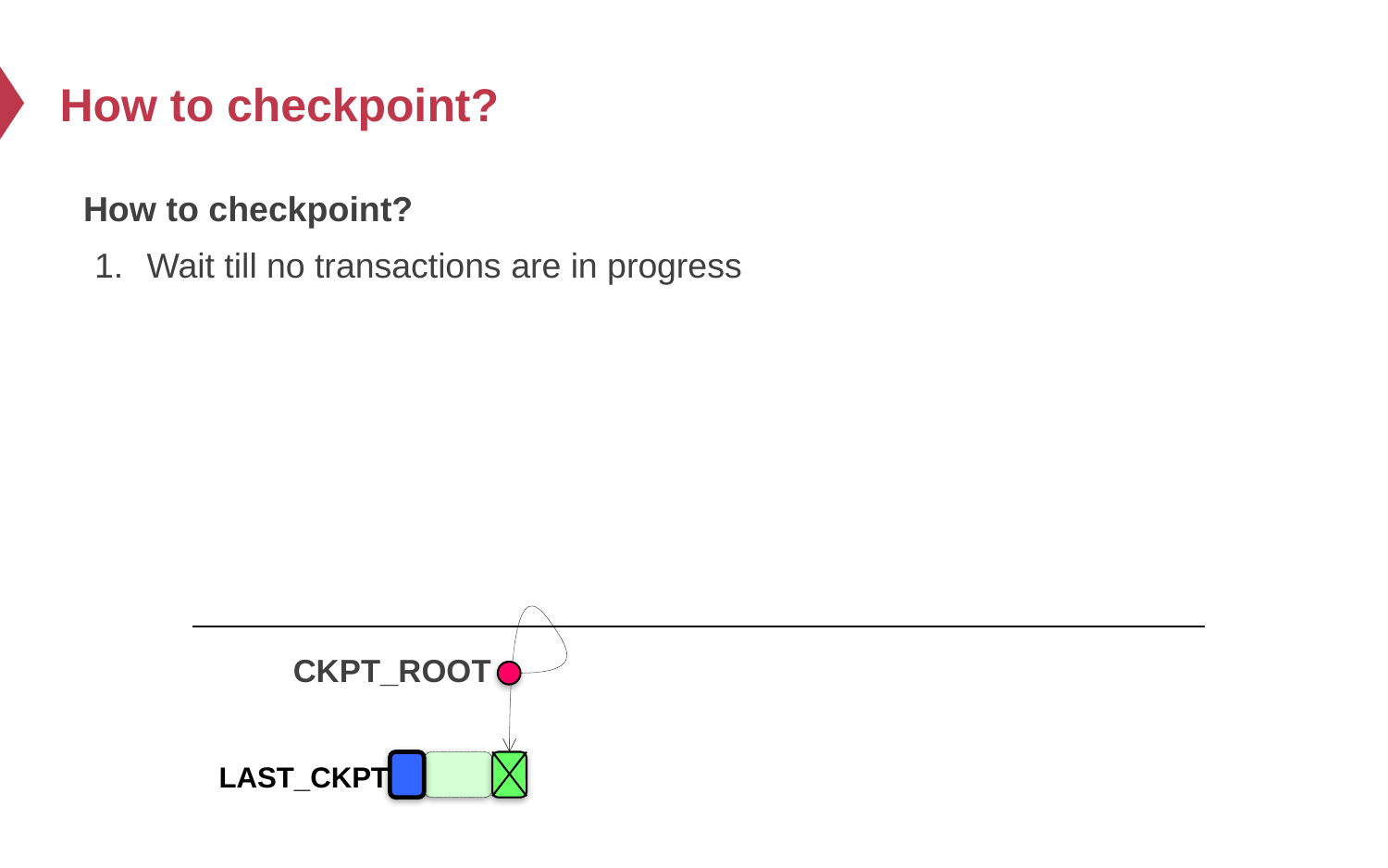

# How to checkpoint?
How to checkpoint?
Wait till no transactions are in progress

CKPT_ROOT

LAST_CKPT
75